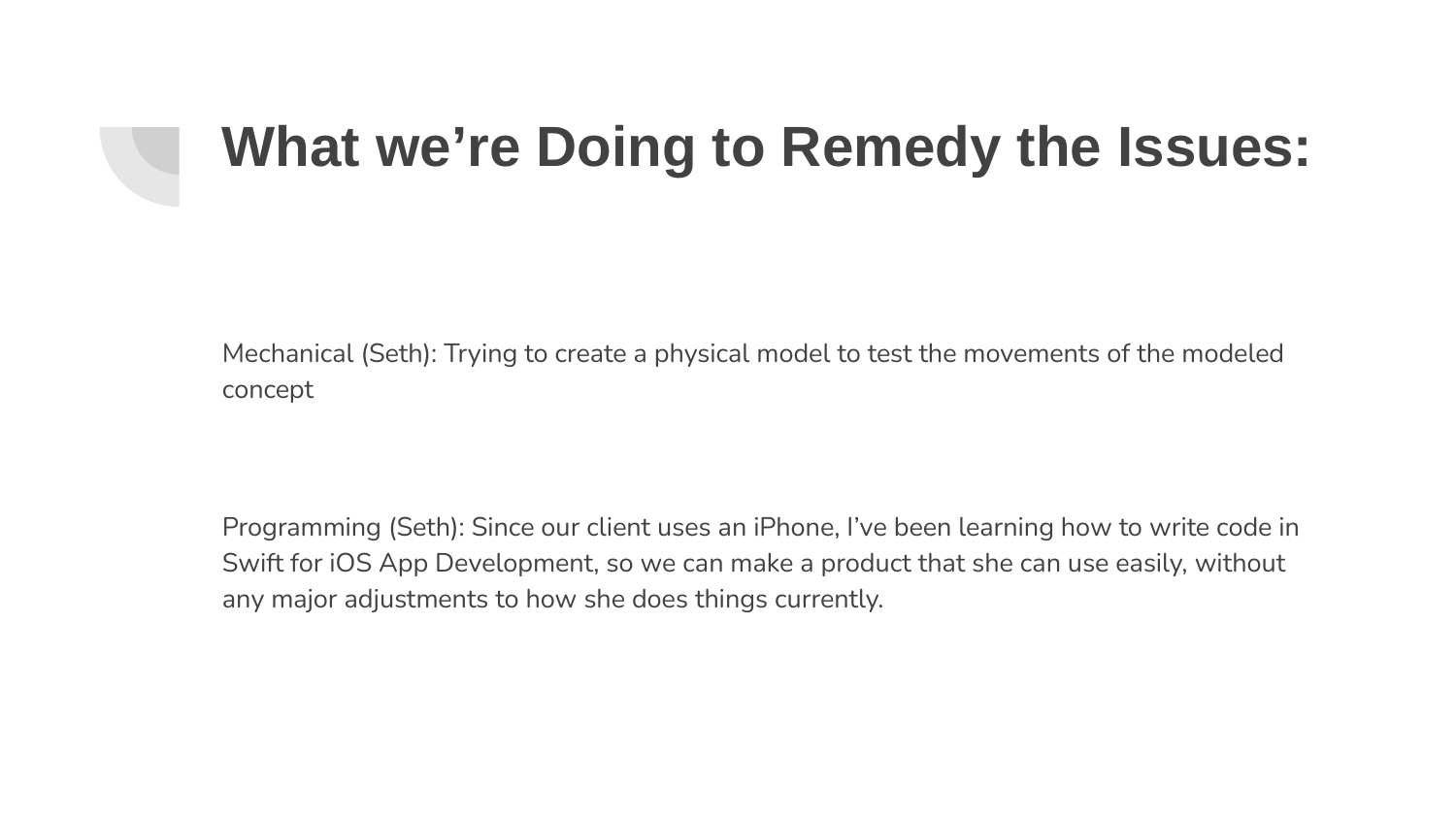

# What we’re Doing to Remedy the Issues:
Mechanical (Seth): Trying to create a physical model to test the movements of the modeled concept

Programming (Seth): Since our client uses an iPhone, I’ve been learning how to write code in Swift for iOS App Development, so we can make a product that she can use easily, without any major adjustments to how she does things currently.